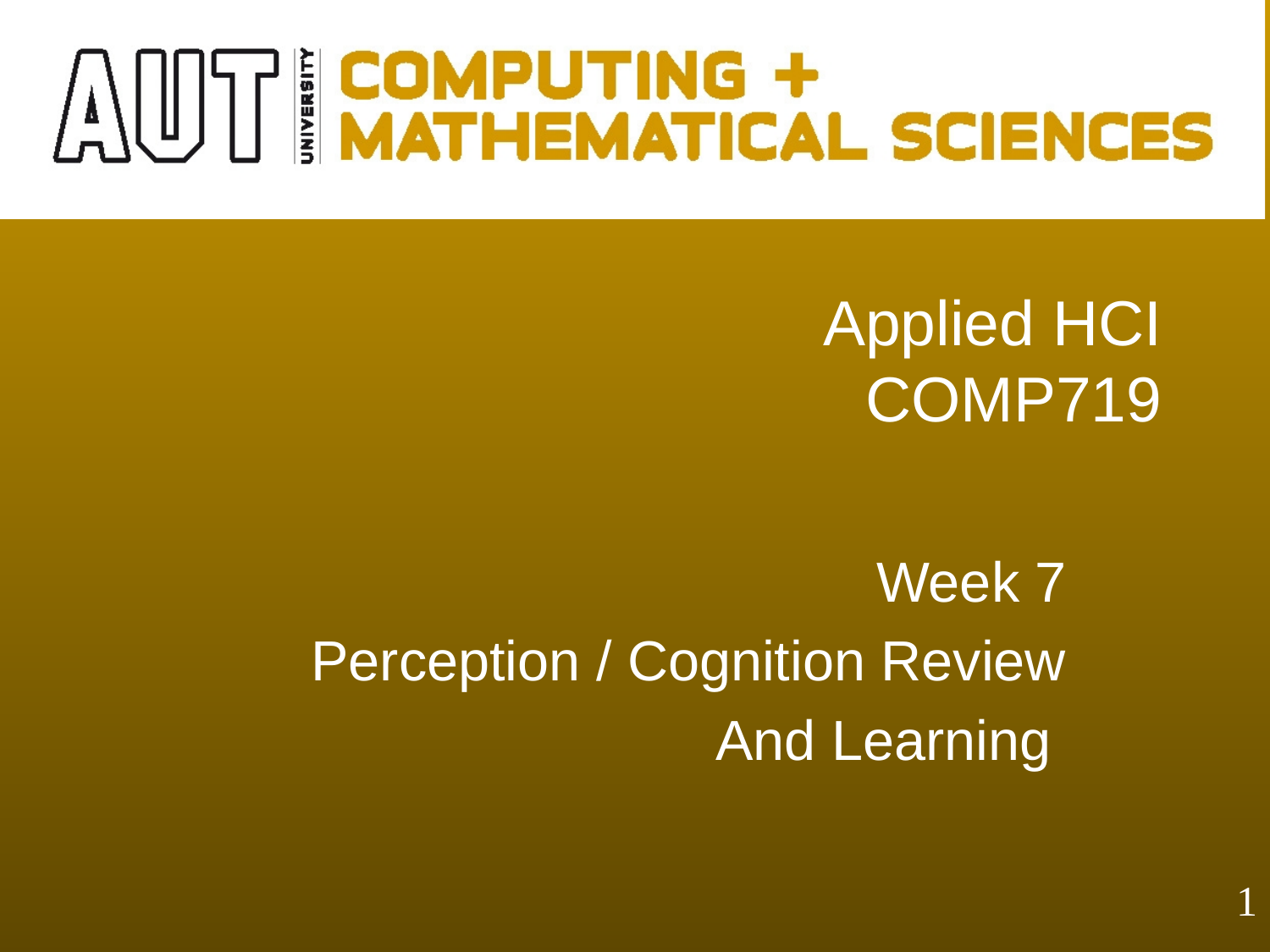

# Applied HCI COMP719
Week 7
Perception / Cognition Review
And Learning
1